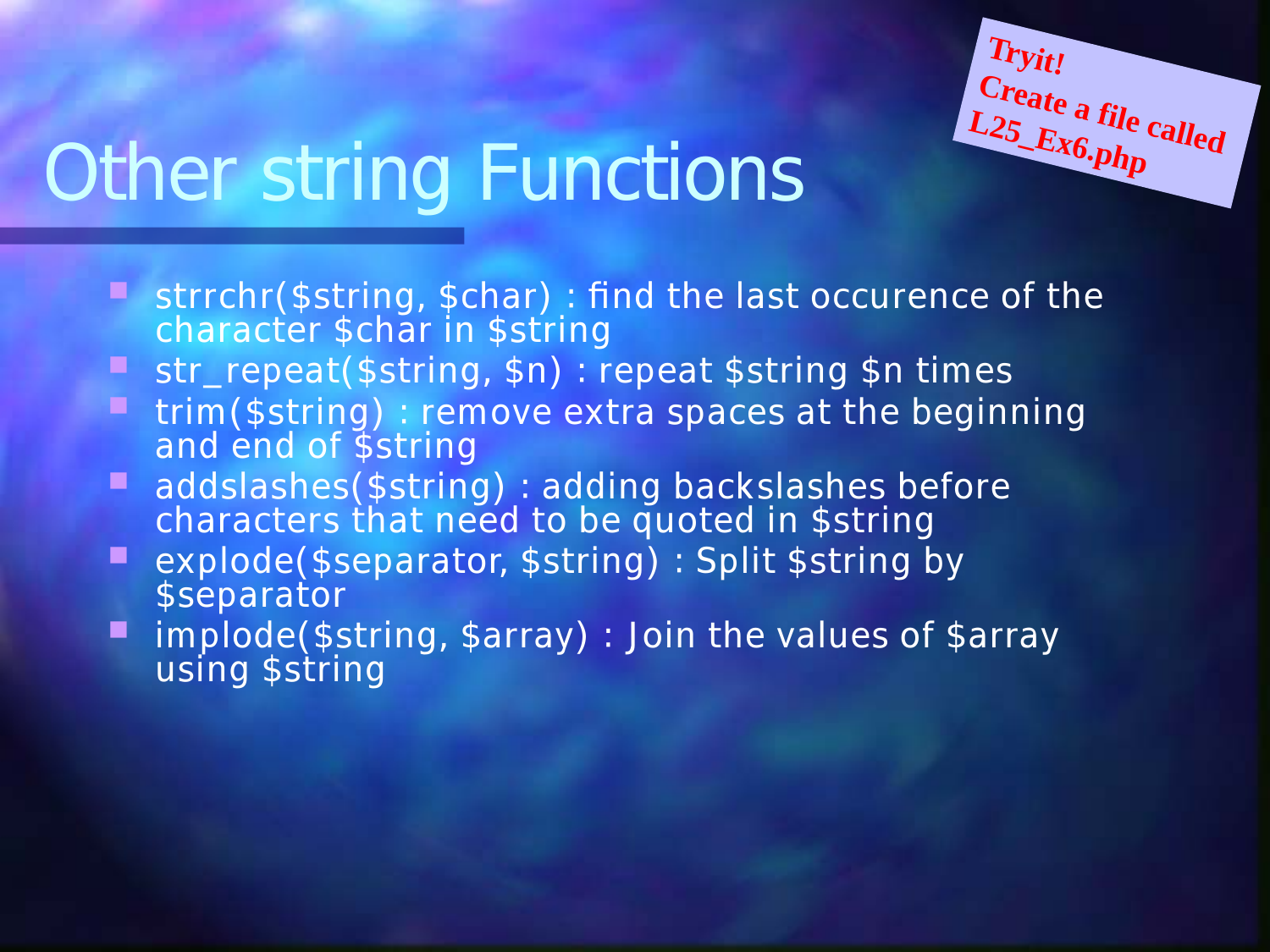

Tryit!
Create a file called
L25_Ex6.php
# Other string Functions
strrchr($string, $char) : find the last occurence of the character $char in $string
str_repeat($string, $n) : repeat $string $n times
trim($string) : remove extra spaces at the beginning and end of $string
addslashes($string) : adding backslashes before characters that need to be quoted in $string
explode($separator, $string) : Split $string by $separator
implode($string, $array) : Join the values of $array using $string